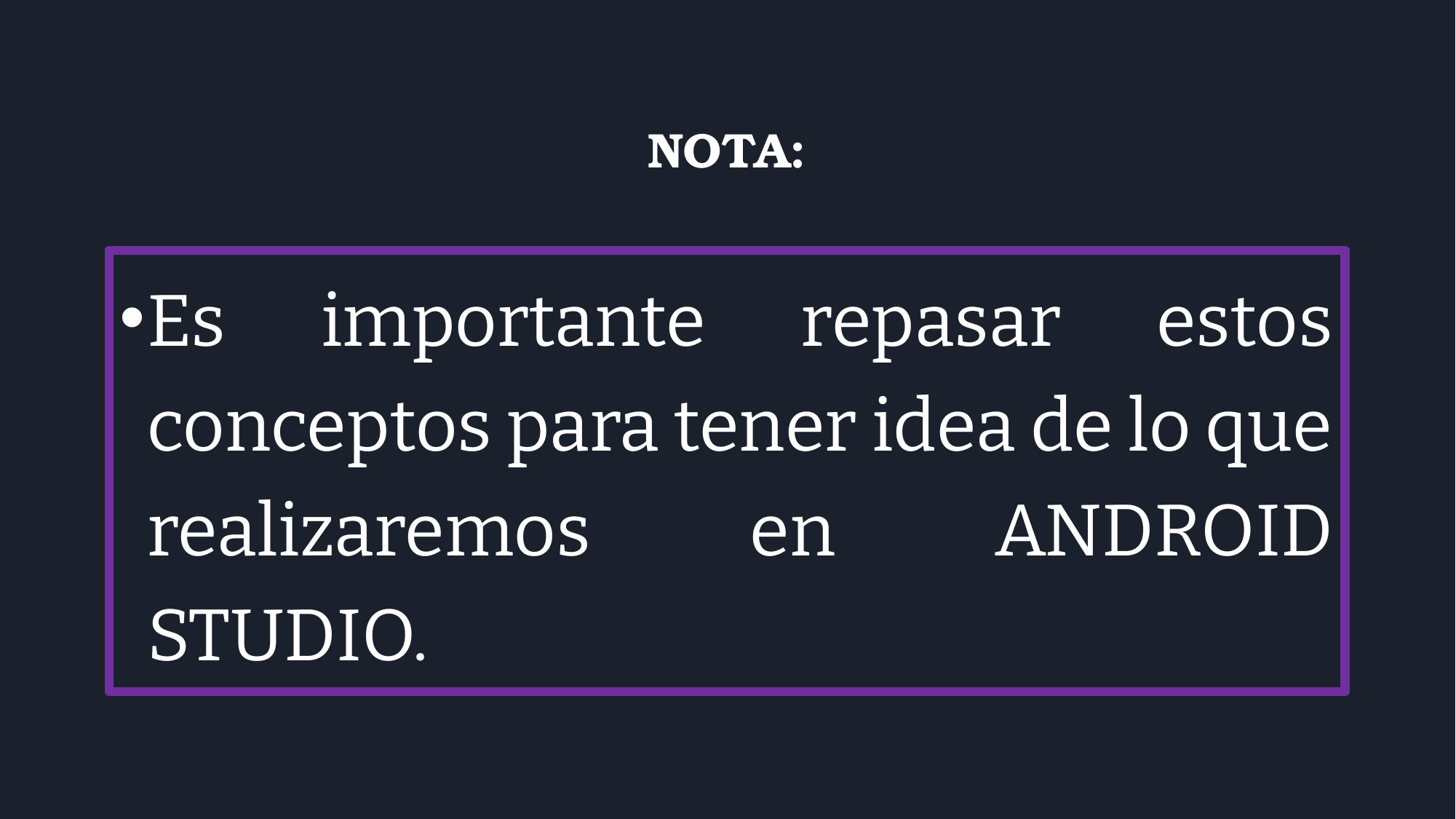

# NOTA:
Es importante repasar estos conceptos para tener idea de lo que realizaremos en ANDROID STUDIO.